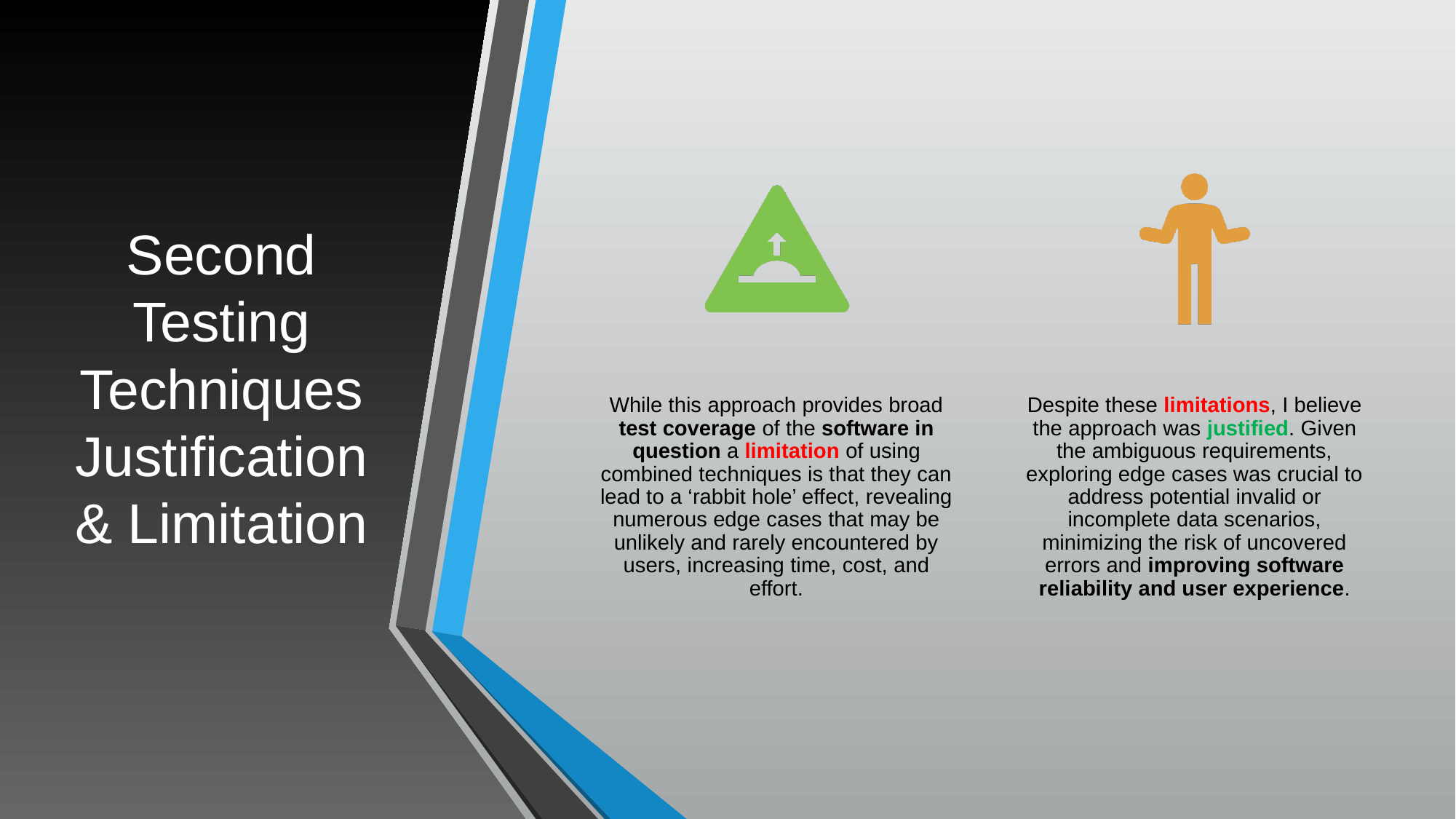

# Second Testing Techniques Justification & Limitation
While this approach provides broad test coverage of the software in question a limitation of using combined techniques is that they can lead to a ‘rabbit hole’ effect, revealing numerous edge cases that may be unlikely and rarely encountered by users, increasing time, cost, and effort.
Despite these limitations, I believe the approach was justified. Given the ambiguous requirements, exploring edge cases was crucial to address potential invalid or incomplete data scenarios, minimizing the risk of uncovered errors and improving software reliability and user experience.